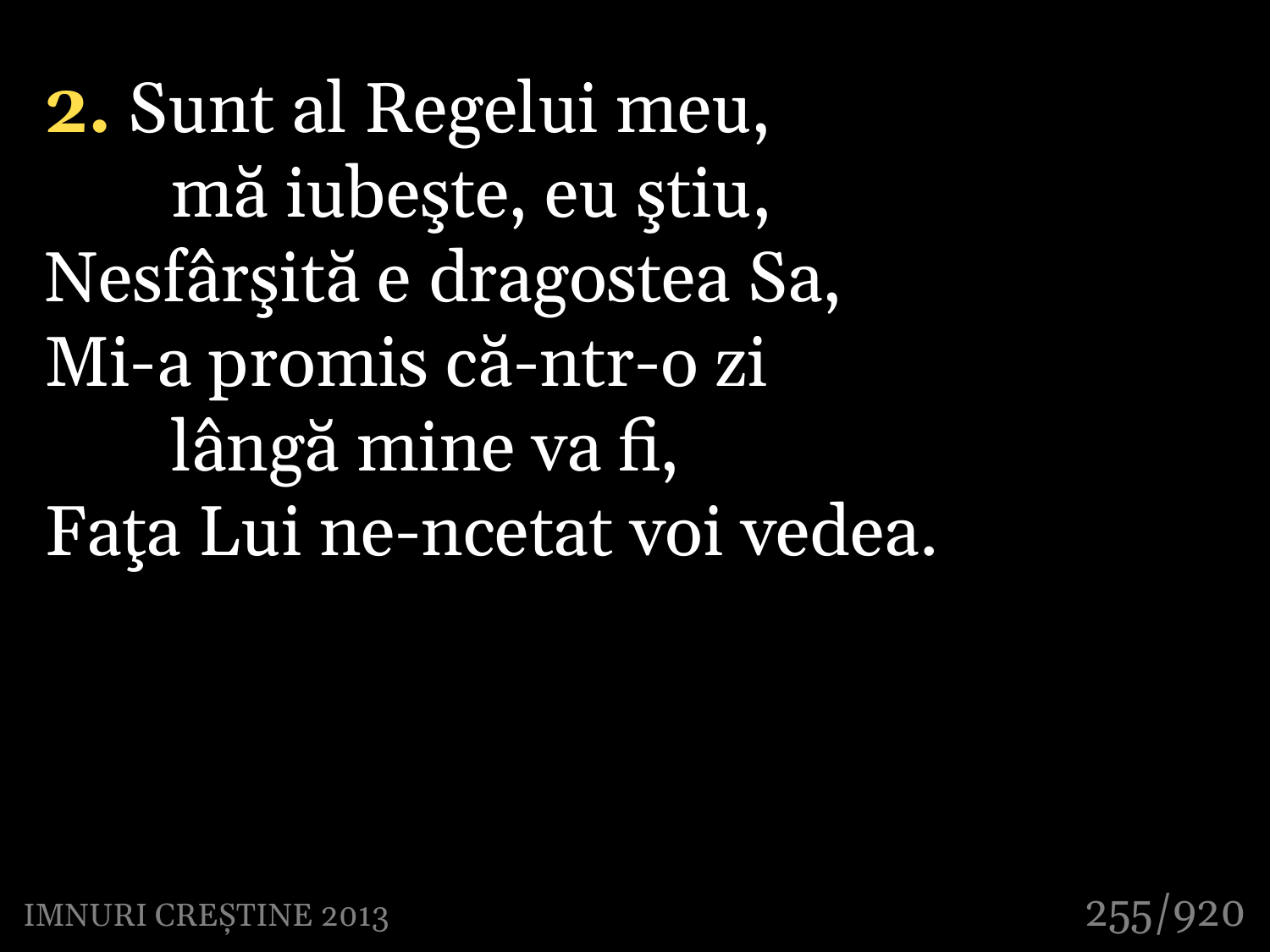

2. Sunt al Regelui meu,
	mă iubeşte, eu ştiu,
Nesfârşită e dragostea Sa,
Mi-a promis că-ntr-o zi
	lângă mine va fi,
Faţa Lui ne-ncetat voi vedea.
255/920
IMNURI CREȘTINE 2013